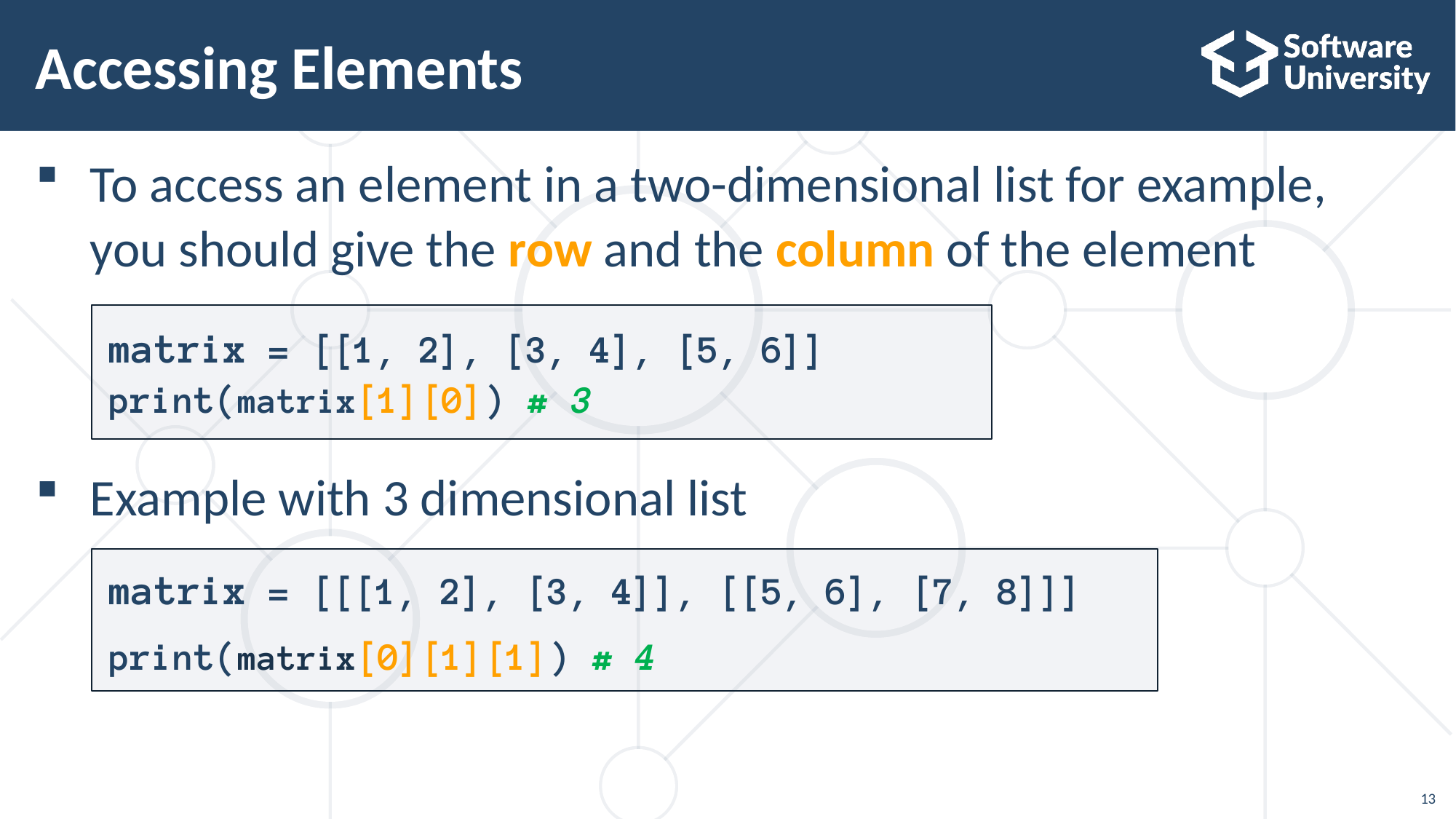

# Accessing Elements
To access an element in a two-dimensional list for example, you should give the row and the column of the element

Example with 3 dimensional list
matrix = [[1, 2], [3, 4], [5, 6]]
print(matrix[1][0]) # 3
matrix = [[[1, 2], [3, 4]], [[5, 6], [7, 8]]]
print(matrix[0][1][1]) # 4
13